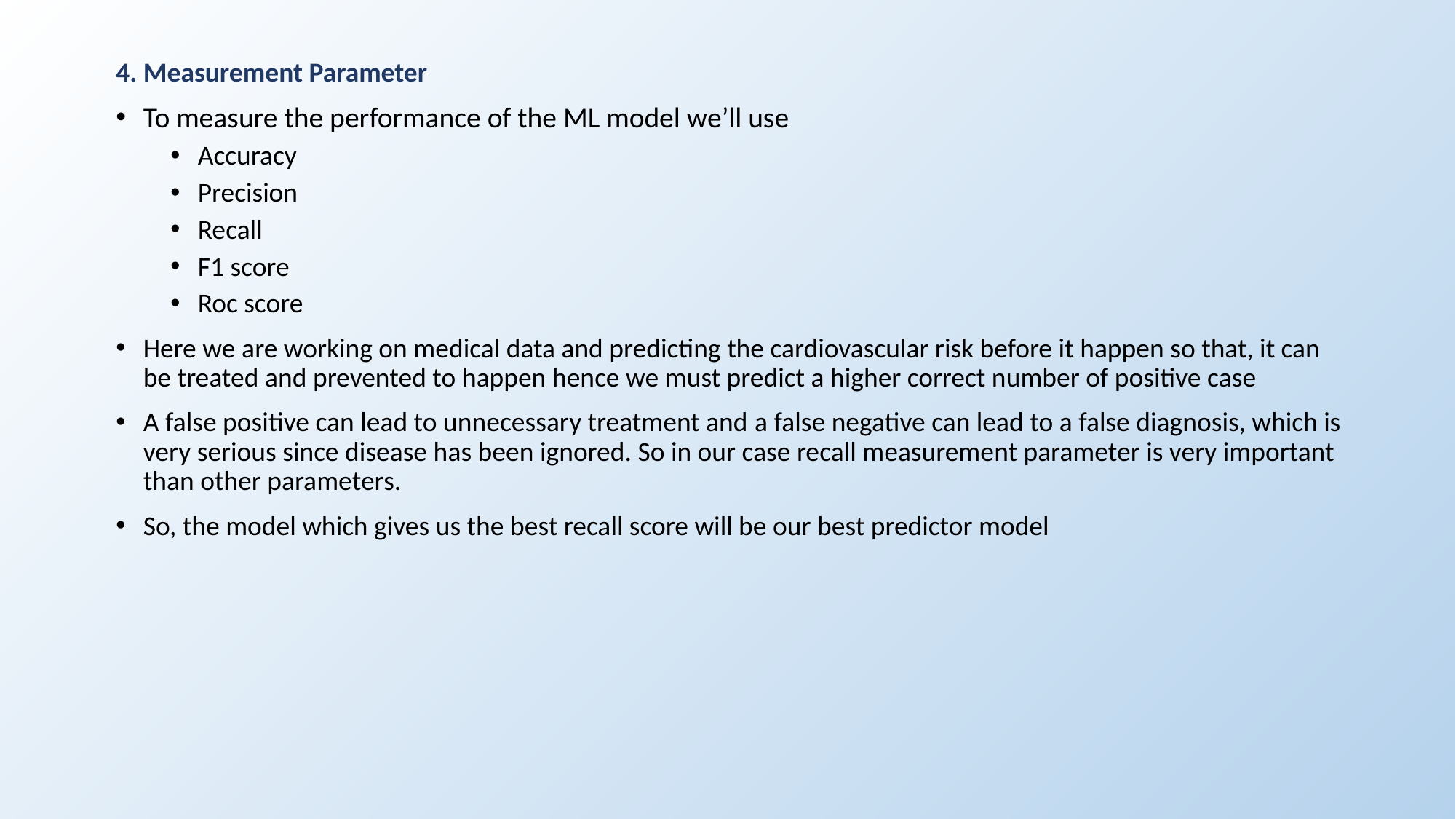

4. Measurement Parameter
To measure the performance of the ML model we’ll use
Accuracy
Precision
Recall
F1 score
Roc score
Here we are working on medical data and predicting the cardiovascular risk before it happen so that, it can be treated and prevented to happen hence we must predict a higher correct number of positive case
A false positive can lead to unnecessary treatment and a false negative can lead to a false diagnosis, which is very serious since disease has been ignored. So in our case recall measurement parameter is very important than other parameters.
So, the model which gives us the best recall score will be our best predictor model